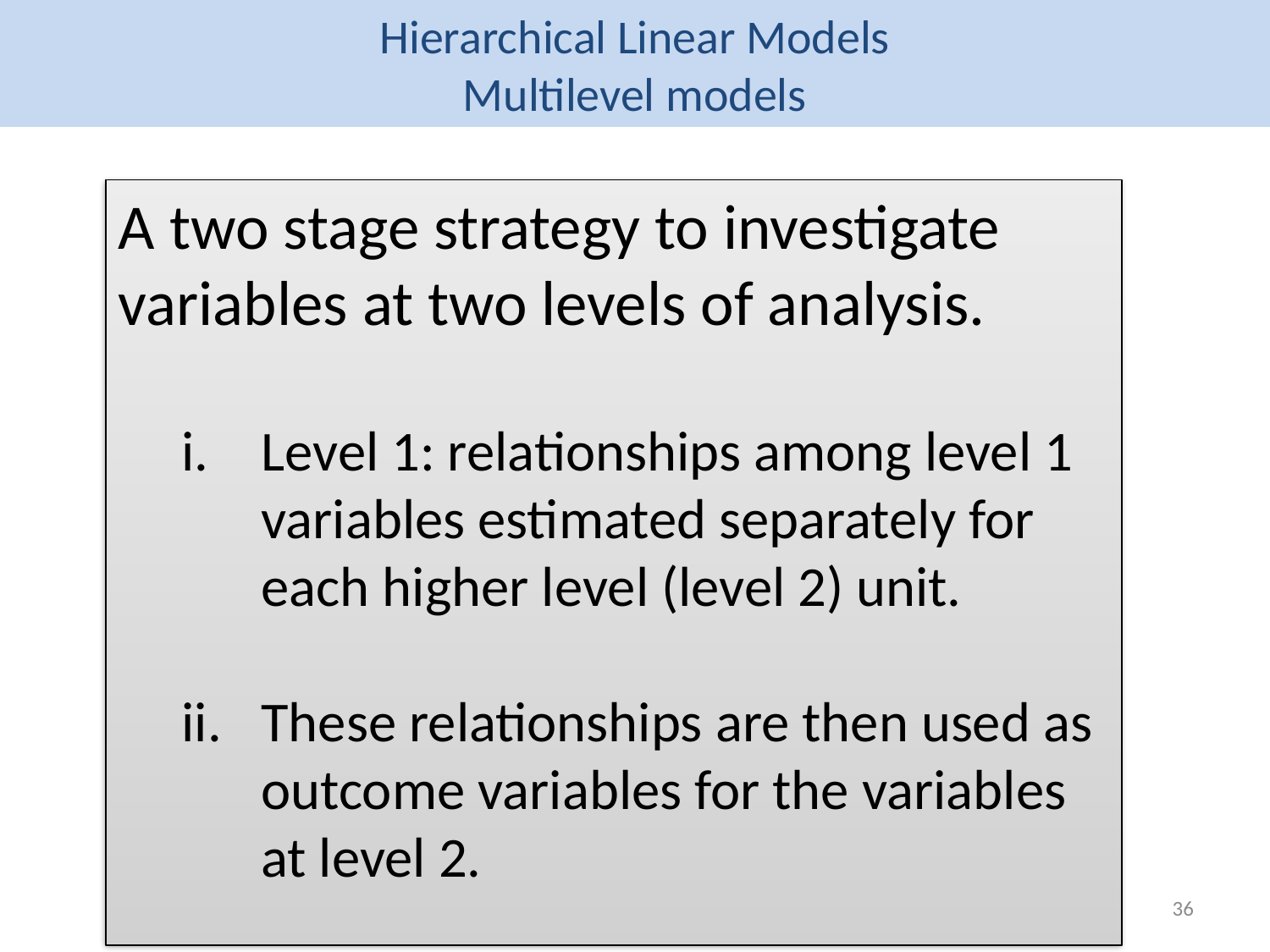

# Hierarchical Linear Models Multilevel models
A two stage strategy to investigate variables at two levels of analysis.

Level 1: relationships among level 1 variables estimated separately for each higher level (level 2) unit.

These relationships are then used as outcome variables for the variables at level 2.

36